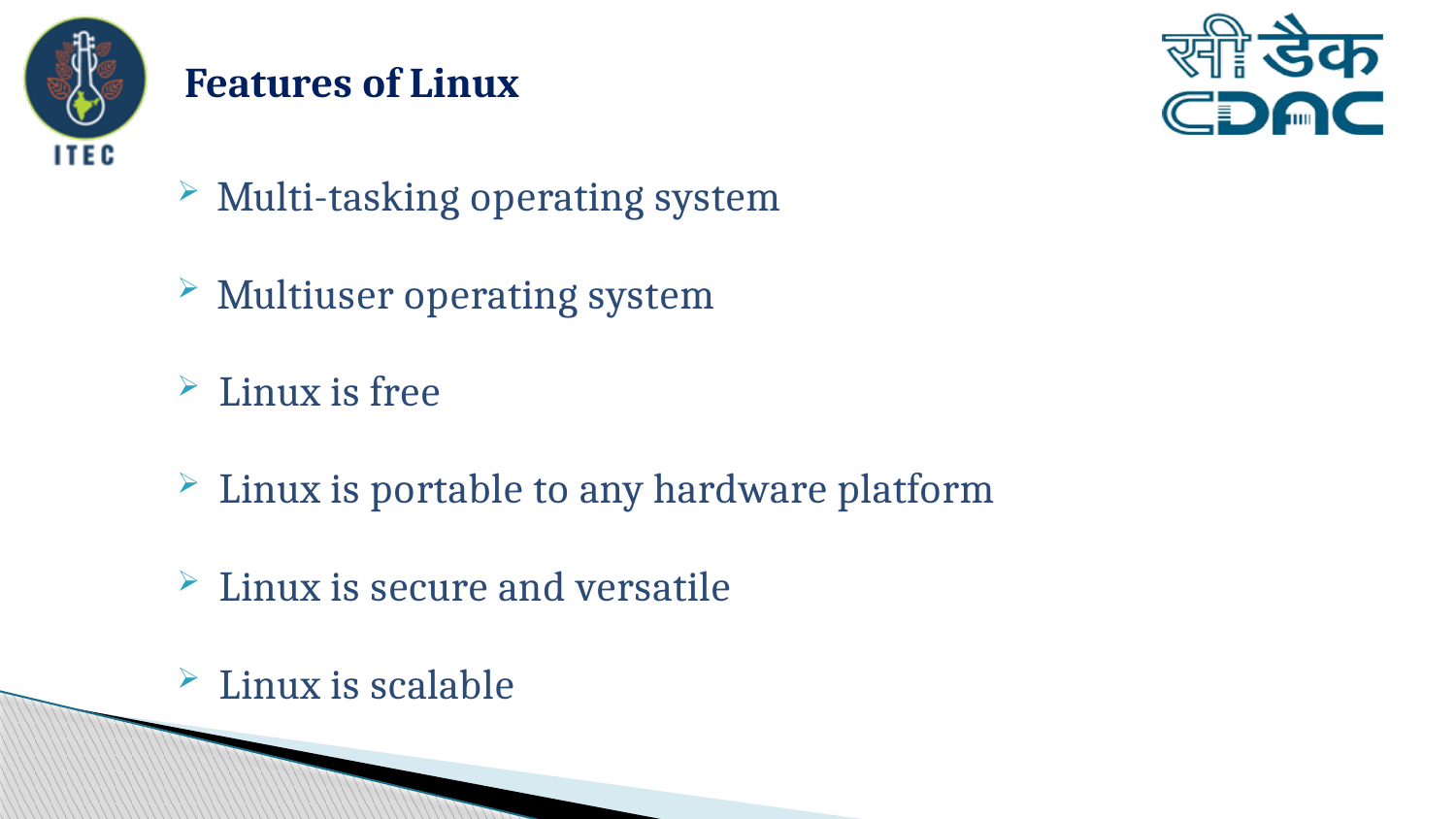

# Features of Linux
Multi-tasking operating system
Multiuser operating system
Linux is free
Linux is portable to any hardware platform
Linux is secure and versatile
Linux is scalable